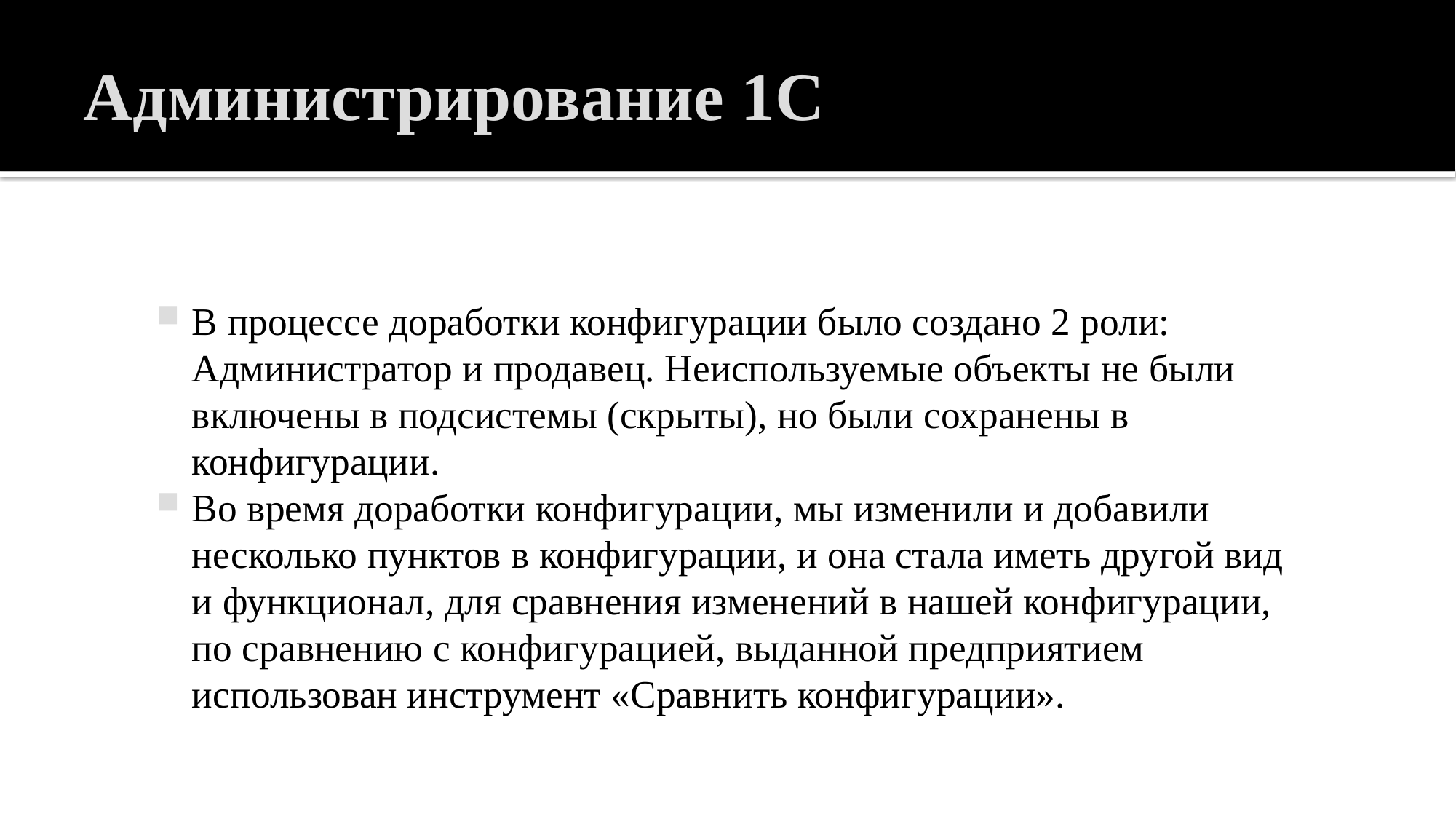

# Администрирование 1С
В процессе доработки конфигурации было создано 2 роли: Администратор и продавец. Неиспользуемые объекты не были включены в подсистемы (скрыты), но были сохранены в конфигурации.
Во время доработки конфигурации, мы изменили и добавили несколько пунктов в конфигурации, и она стала иметь другой вид и функционал, для сравнения изменений в нашей конфигурации, по сравнению с конфигурацией, выданной предприятием использован инструмент «Сравнить конфигурации».